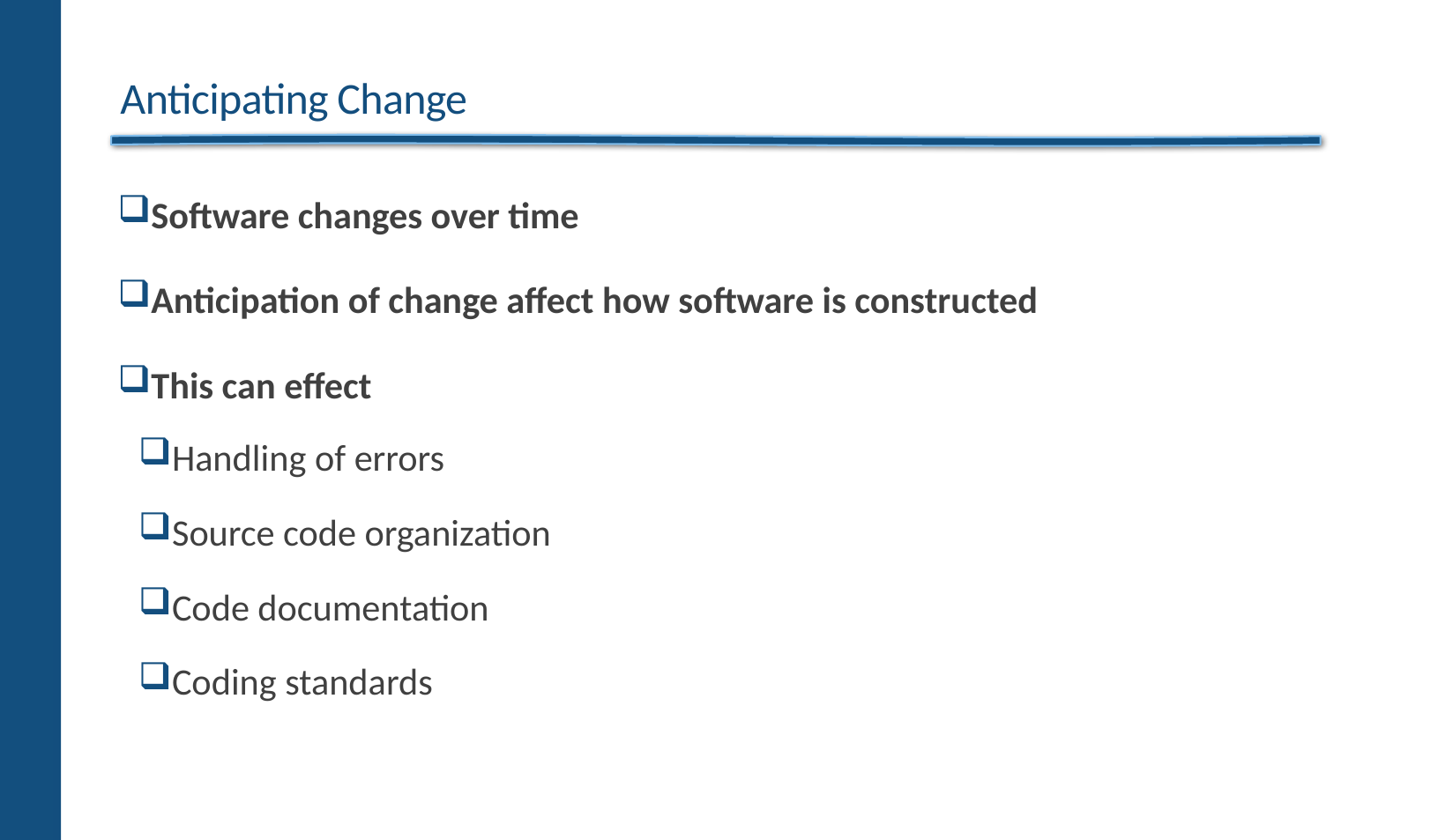

# Anticipating Change
Software changes over time
Anticipation of change affect how software is constructed
This can effect
Handling of errors
Source code organization
Code documentation
Coding standards